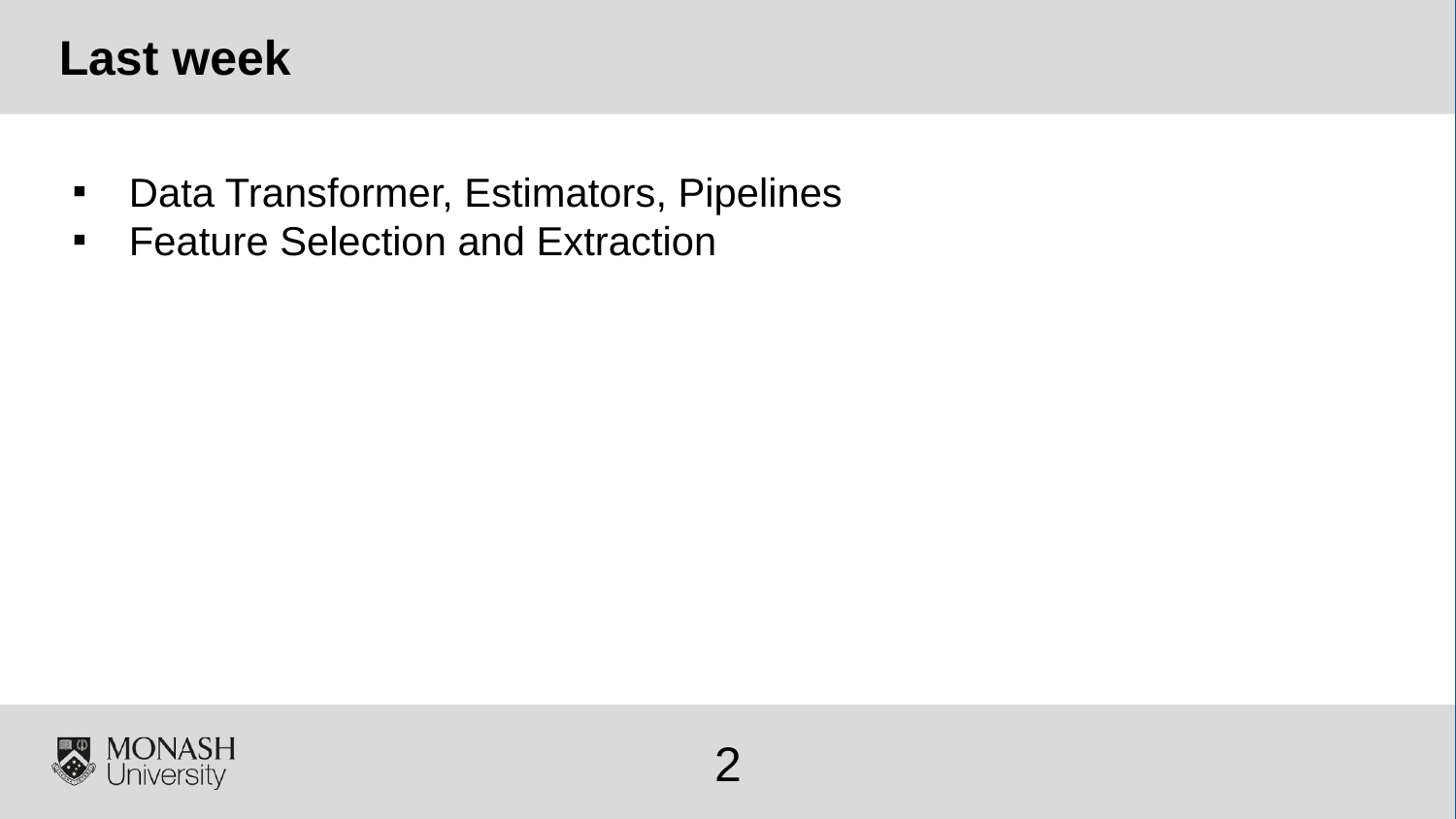

Last week
Data Transformer, Estimators, Pipelines
Feature Selection and Extraction